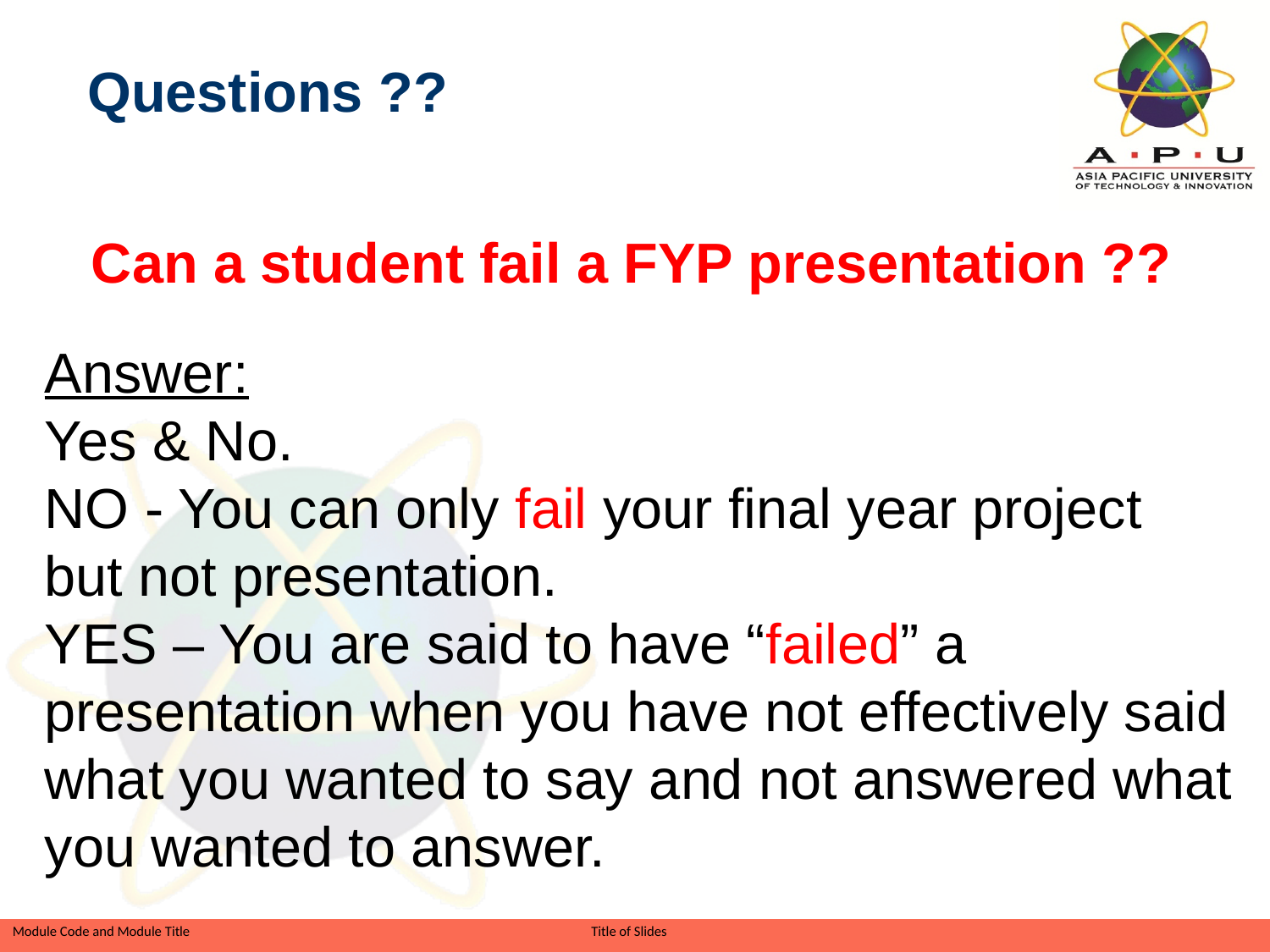

Questions ??
Can a student fail a FYP presentation ??
Answer:
Yes & No.
NO - You can only fail your final year project
but not presentation.
YES – You are said to have “failed” a
presentation when you have not effectively said what you wanted to say and not answered what
you wanted to answer.

Slide 3 of 26